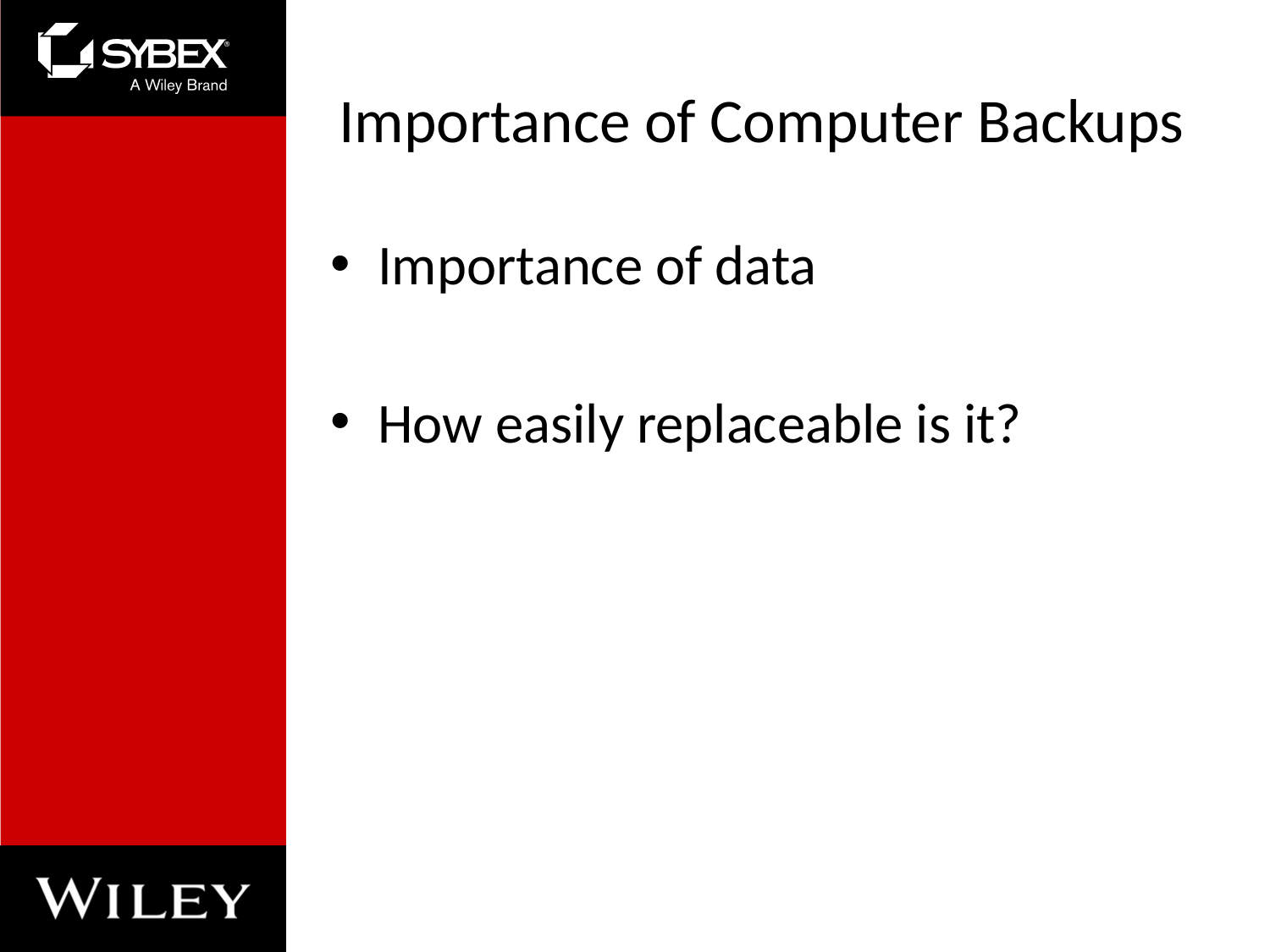

# Importance of Computer Backups
Importance of data

How easily replaceable is it?